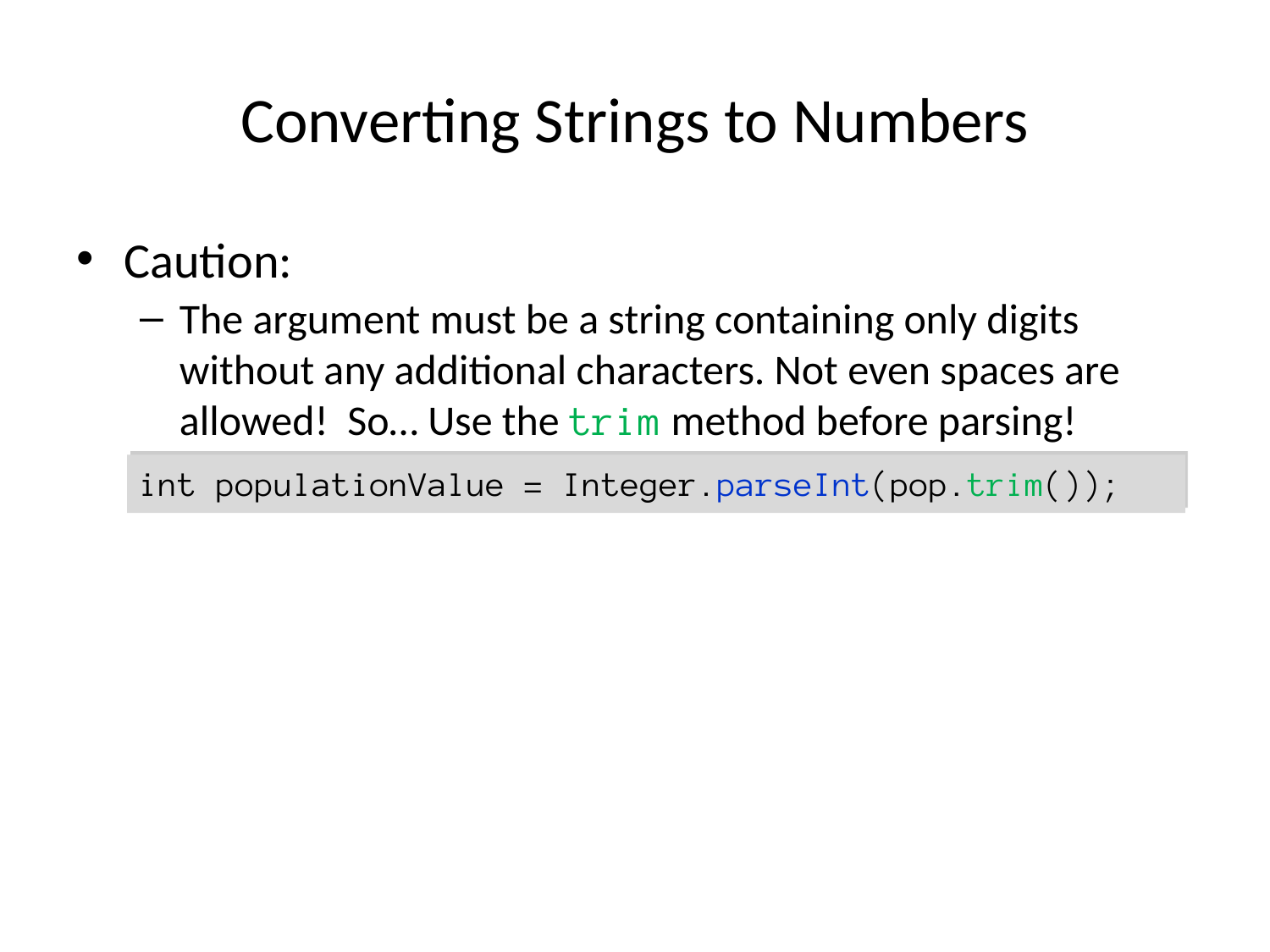

# Converting Strings to Numbers
Caution:
The argument must be a string containing only digits without any additional characters. Not even spaces are allowed!  So… Use the trim method before parsing!

int populationValue = Integer.parseInt(pop.trim());